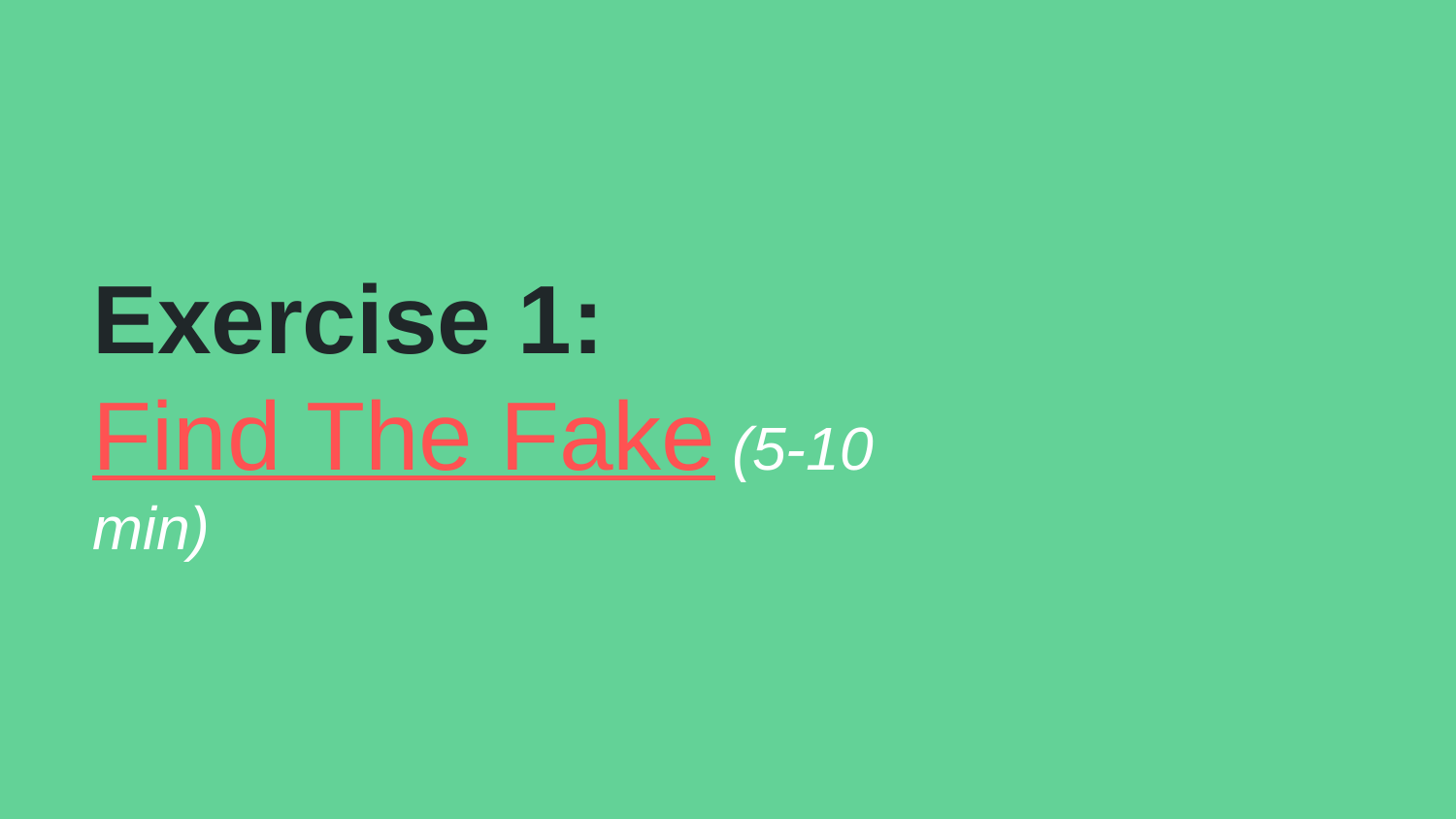

# Exercise 1:
Find The Fake (5-10 min)